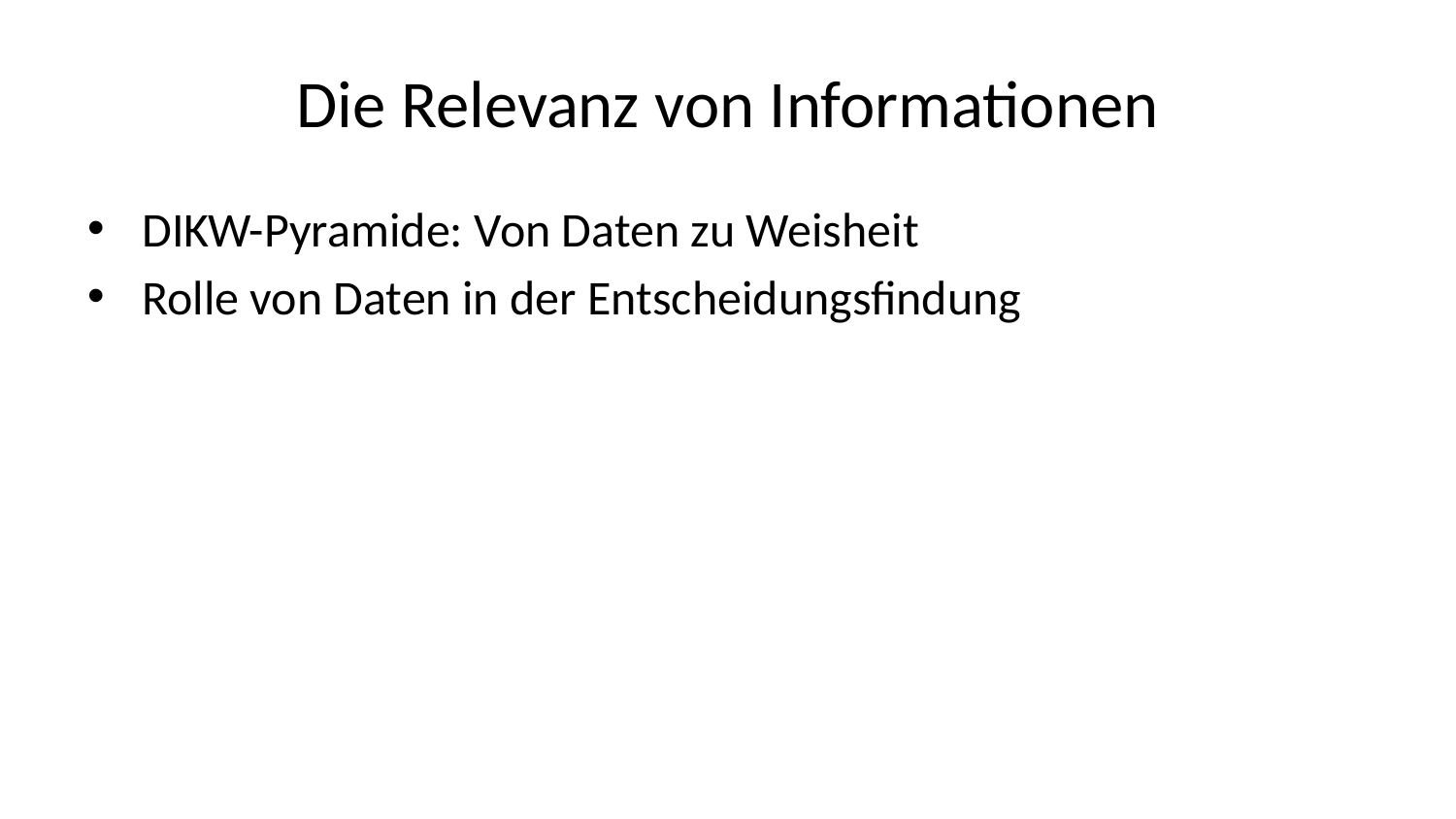

# Die Relevanz von Informationen
DIKW-Pyramide: Von Daten zu Weisheit
Rolle von Daten in der Entscheidungsfindung